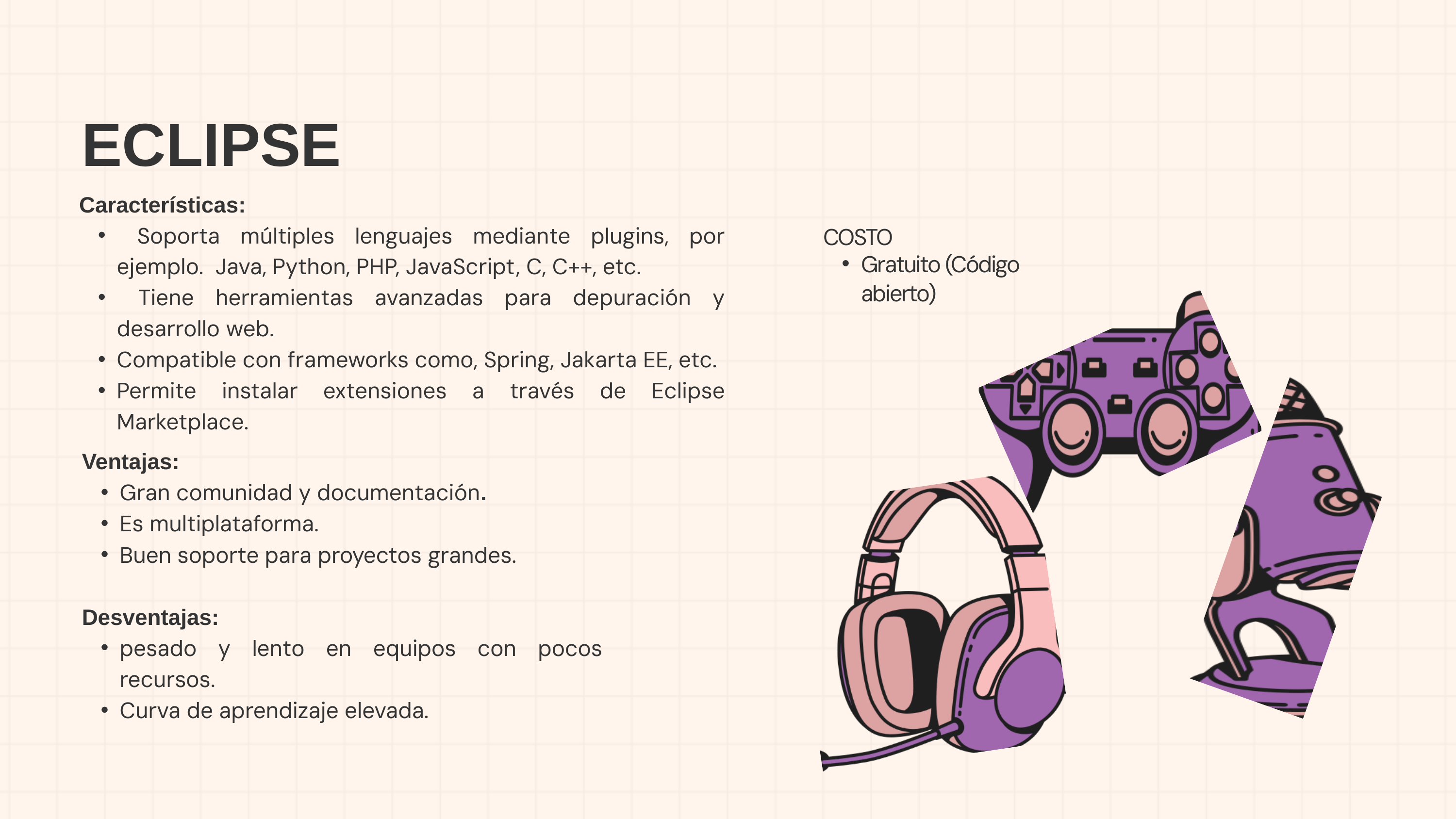

ECLIPSE
Características:
 Soporta múltiples lenguajes mediante plugins, por ejemplo.  Java, Python, PHP, JavaScript, C, C++, etc.
 Tiene herramientas avanzadas para depuración y desarrollo web.
Compatible con frameworks como, Spring, Jakarta EE, etc.
Permite instalar extensiones a través de Eclipse Marketplace.

COSTO
Gratuito (Código abierto)

Ventajas:
Gran comunidad y documentación.
Es multiplataforma.
Buen soporte para proyectos grandes.

Desventajas:
pesado y lento en equipos con pocos recursos.
Curva de aprendizaje elevada.